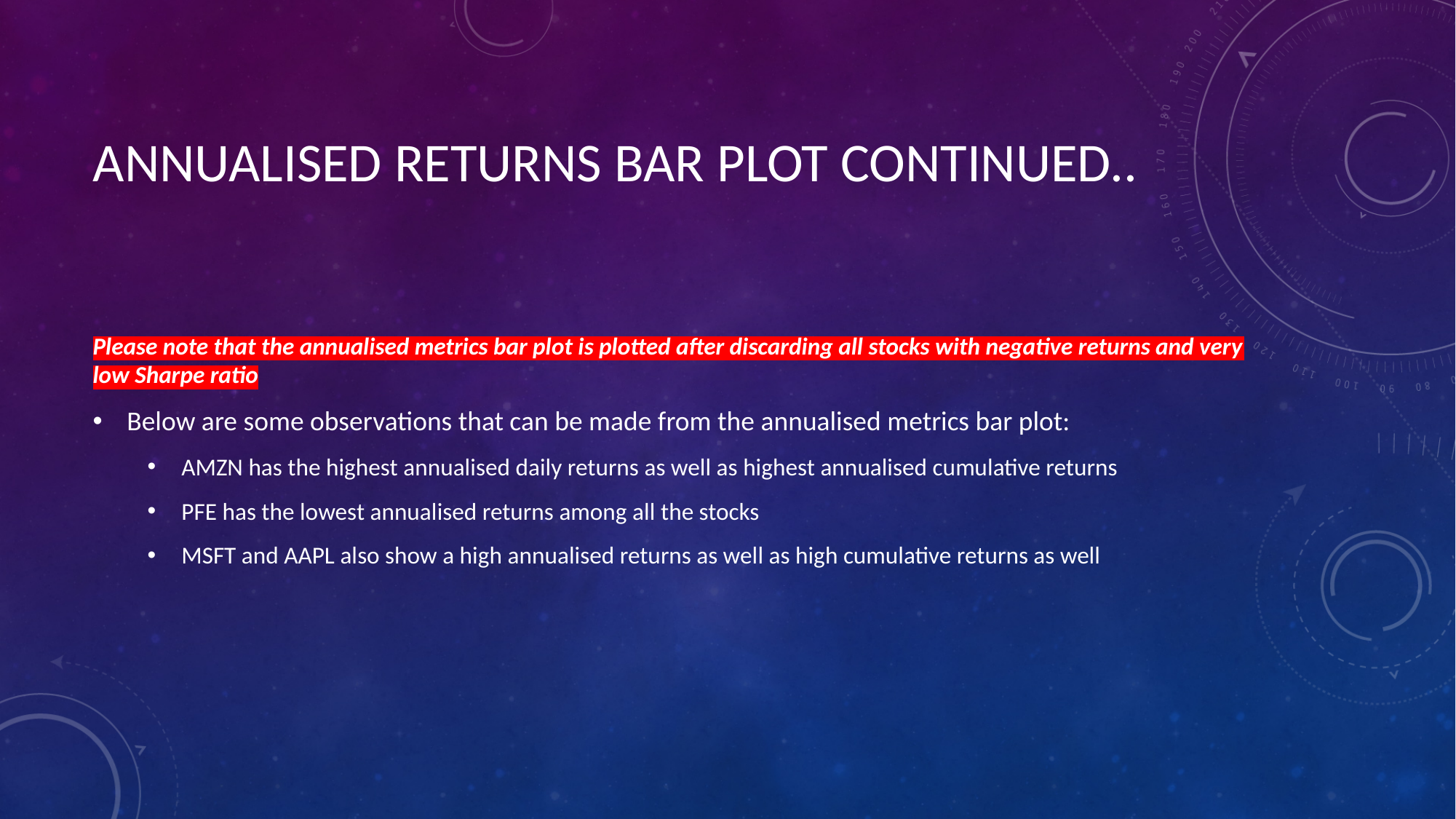

# Annualised returns bar plot continued..
Please note that the annualised metrics bar plot is plotted after discarding all stocks with negative returns and very low Sharpe ratio
Below are some observations that can be made from the annualised metrics bar plot:
AMZN has the highest annualised daily returns as well as highest annualised cumulative returns
PFE has the lowest annualised returns among all the stocks
MSFT and AAPL also show a high annualised returns as well as high cumulative returns as well